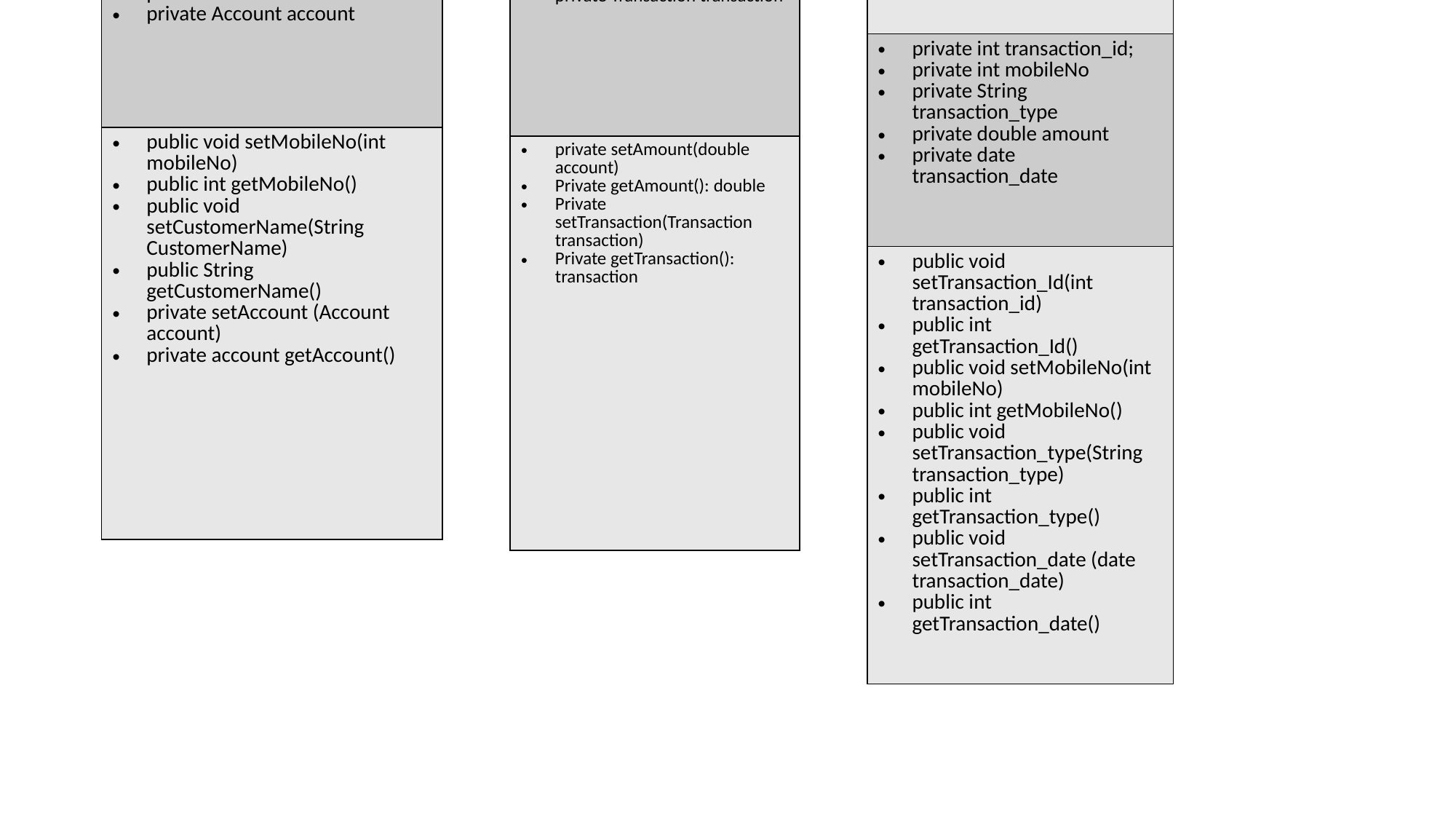

#
| Customer |
| --- |
| private String customerName private int mobileNo private Account account |
| public void setMobileNo(int mobileNo) public int getMobileNo() public void setCustomerName(String CustomerName) public String getCustomerName() private setAccount (Account account) private account getAccount() |
| Account |
| --- |
| private double amount private Transaction transaction |
| private setAmount(double account) Private getAmount(): double Private setTransaction(Transaction transaction) Private getTransaction(): transaction |
| Transaction |
| --- |
| private int transaction\_id; private int mobileNo private String transaction\_type private double amount private date transaction\_date |
| public void setTransaction\_Id(int transaction\_id) public int getTransaction\_Id() public void setMobileNo(int mobileNo) public int getMobileNo() public void setTransaction\_type(String transaction\_type) public int getTransaction\_type() public void setTransaction\_date (date transaction\_date) public int getTransaction\_date() |